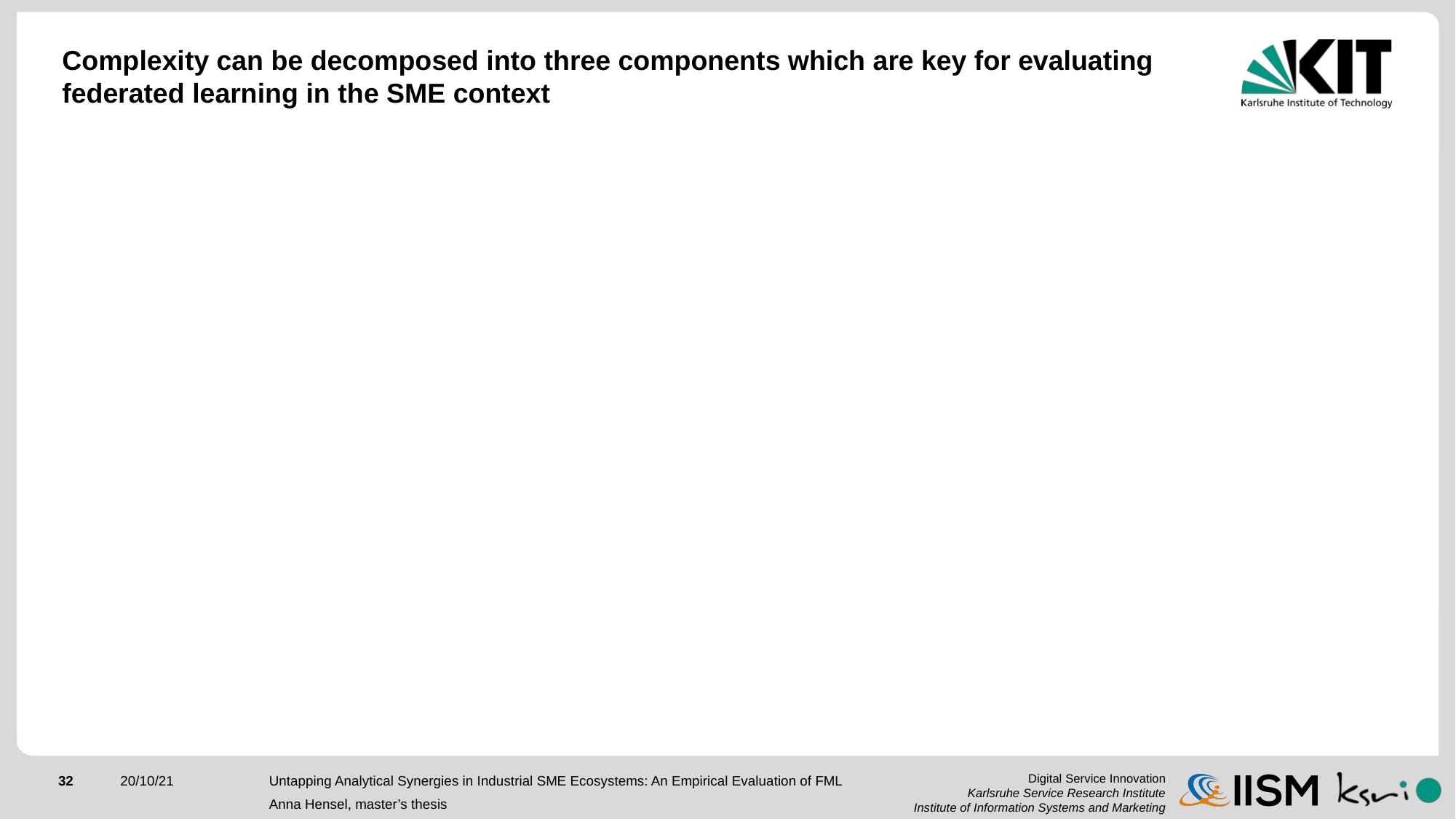

# Complexity can be decomposed into three components which are key for evaluating federated learning in the SME context
Untapping Analytical Synergies in Industrial SME Ecosystems: An Empirical Evaluation of FML
Anna Hensel, master’s thesis

32
20/10/21